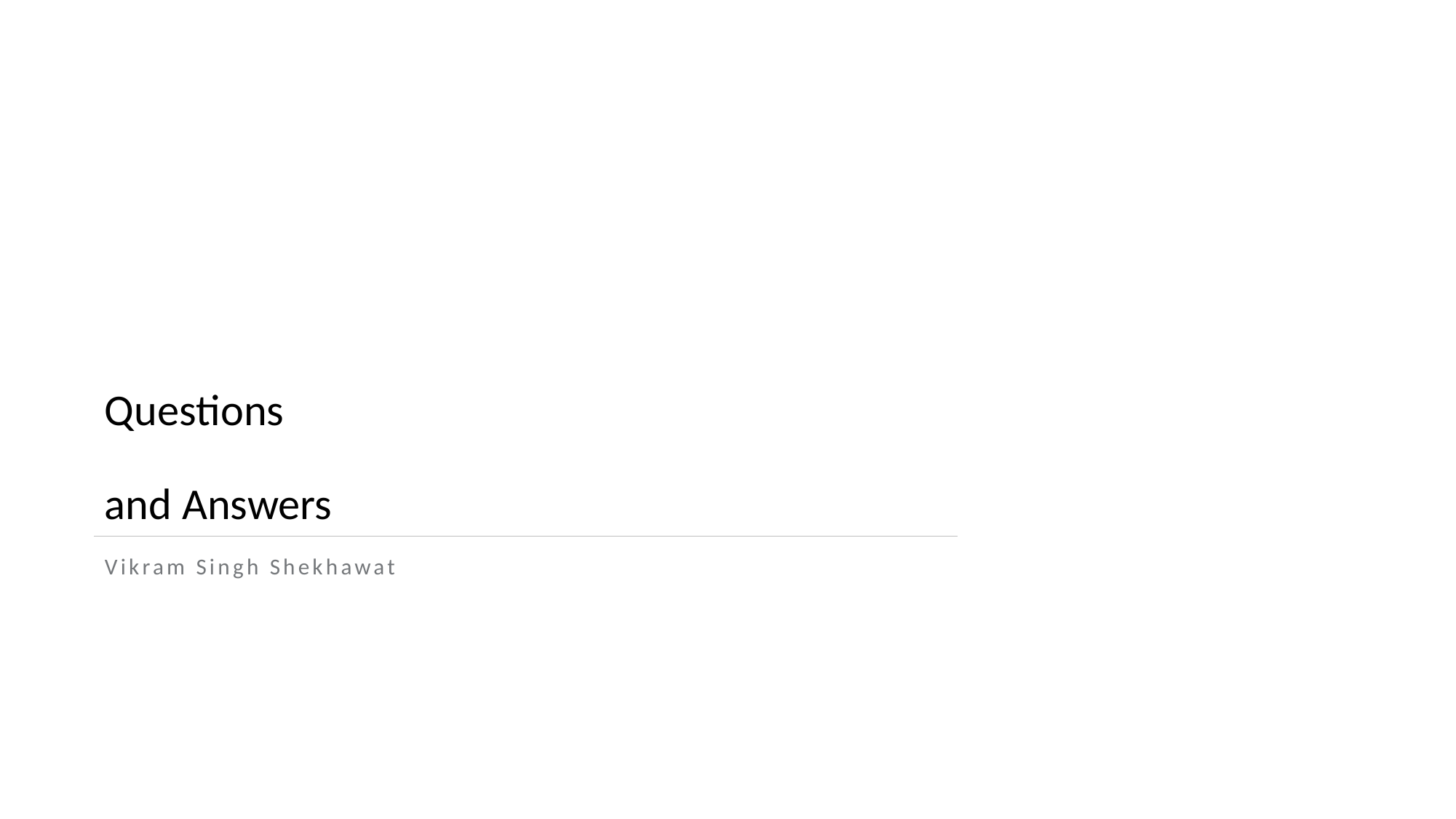

#

| Questions and Answers |
| --- |
| Vikram Singh Shekhawat |